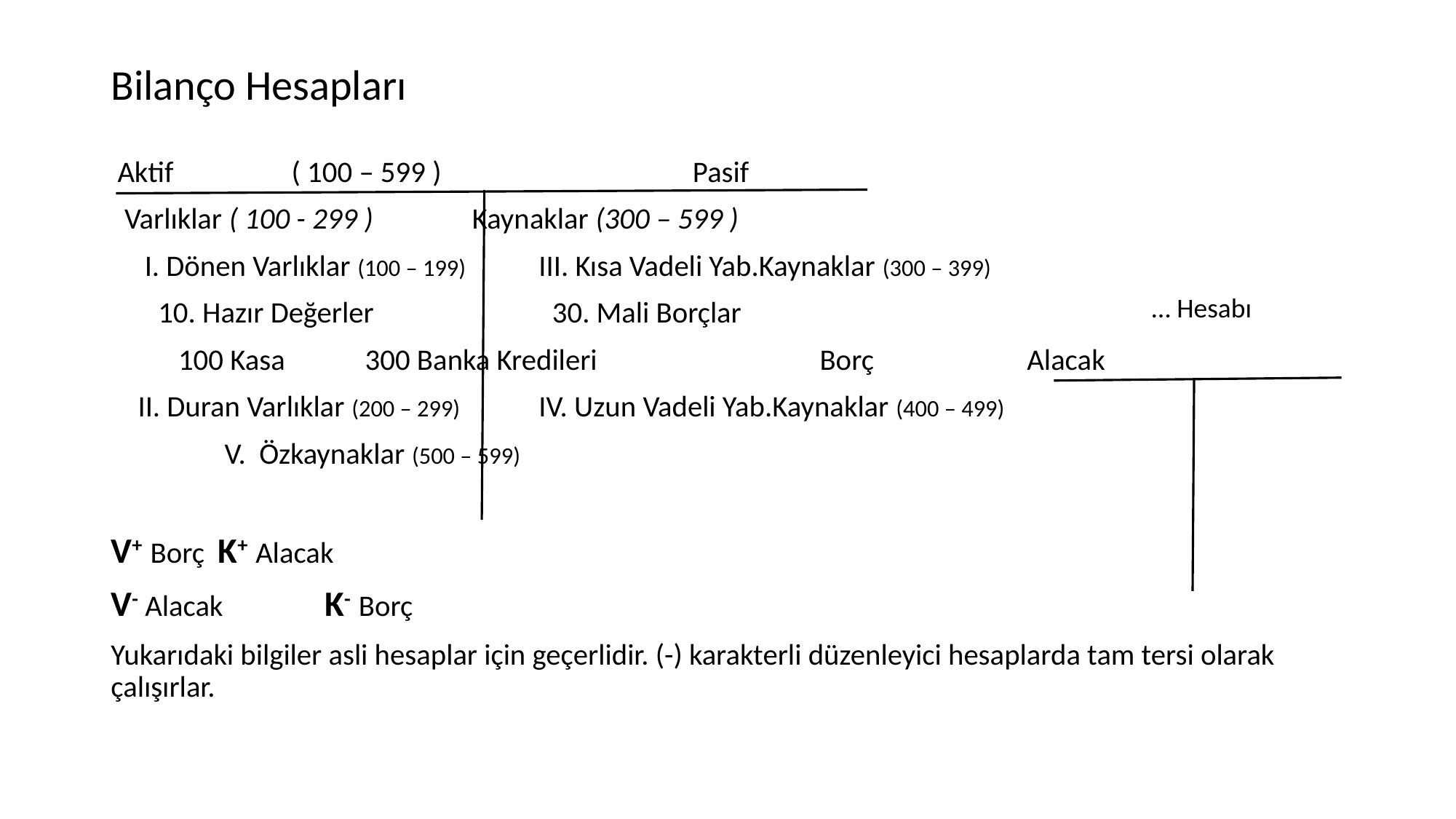

# Bilanço Hesapları
 Aktif		           ( 100 – 599 )	      	       Pasif
  Varlıklar ( 100 - 299 )		      Kaynaklar (300 – 599 )
     I. Dönen Varlıklar (100 – 199)	III. Kısa Vadeli Yab.Kaynaklar (300 – 399)
       10. Hazır Değerler	   	  30. Mali Borçlar
          100 Kasa			      300 Banka Kredileri		          Borç	         Alacak
    II. Duran Varlıklar (200 – 299) 	IV. Uzun Vadeli Yab.Kaynaklar (400 – 499)
				 V.  Özkaynaklar (500 – 599)

V+ Borç				K+ Alacak
V- Alacak			K- Borç
Yukarıdaki bilgiler asli hesaplar için geçerlidir. (-) karakterli düzenleyici hesaplarda tam tersi olarak çalışırlar.
… Hesabı